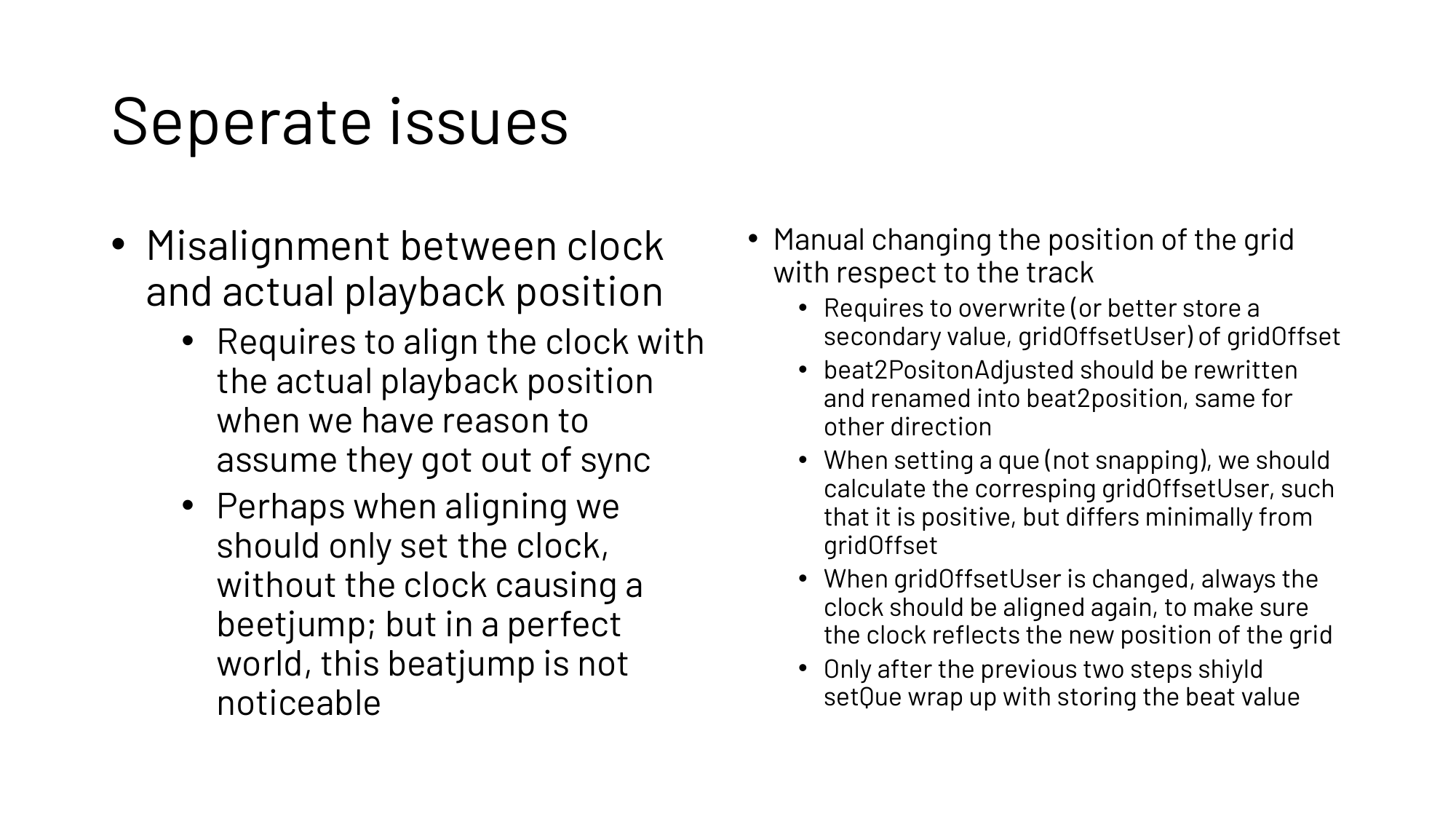

# Seperate issues
Misalignment between clock and actual playback position
Requires to align the clock with the actual playback position when we have reason to assume they got out of sync
Perhaps when aligning we should only set the clock, without the clock causing a beetjump; but in a perfect world, this beatjump is not noticeable
Manual changing the position of the grid with respect to the track
Requires to overwrite (or better store a secondary value, gridOffsetUser) of gridOffset
beat2PositonAdjusted should be rewritten and renamed into beat2position, same for other direction
When setting a que (not snapping), we should calculate the corresping gridOffsetUser, such that it is positive, but differs minimally from gridOffset
When gridOffsetUser is changed, always the clock should be aligned again, to make sure the clock reflects the new position of the grid
Only after the previous two steps shiyld setQue wrap up with storing the beat value